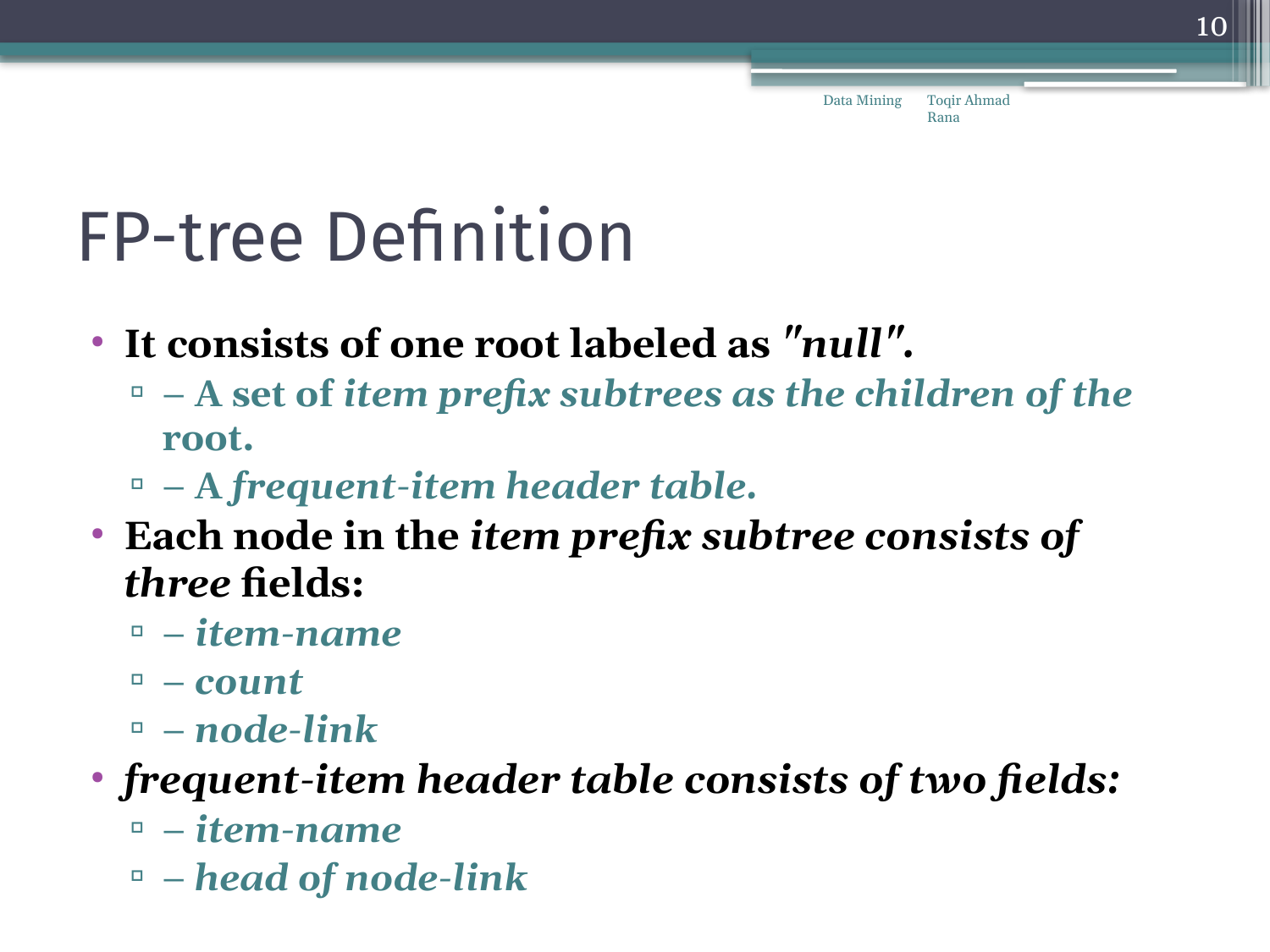

10
Data Mining
Toqir Ahmad Rana
# FP-tree Definition
It consists of one root labeled as "null".
– A set of item prefix subtrees as the children of the root.
– A frequent-item header table.
Each node in the item prefix subtree consists of three fields:
– item-name
– count
– node-link
frequent-item header table consists of two fields:
– item-name
– head of node-link